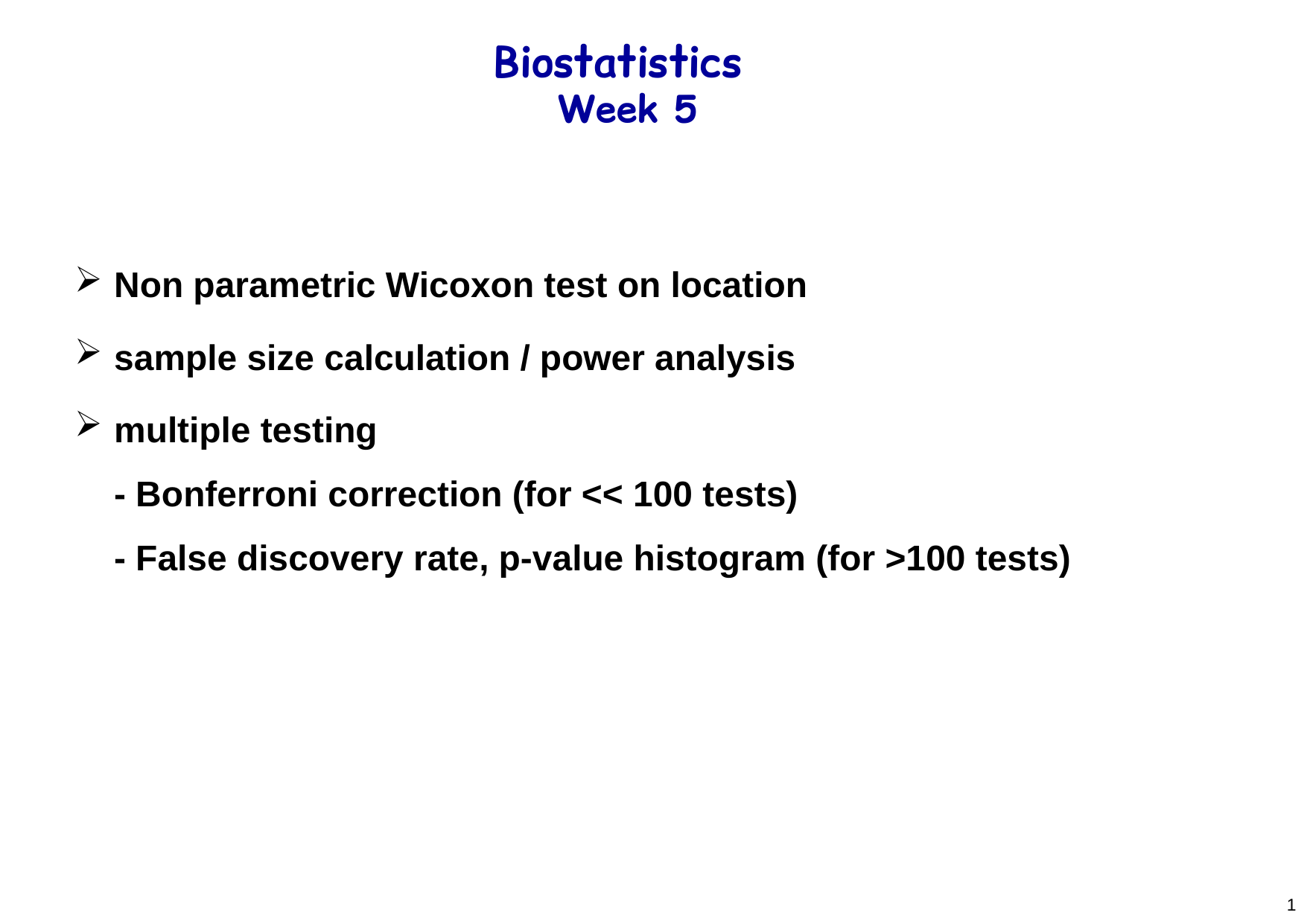

Biostatistics
Week 5

Non parametric Wicoxon test on location
sample size calculation / power analysis
multiple testing
- Bonferroni correction (for << 100 tests)
- False discovery rate, p-value histogram (for >100 tests)

1